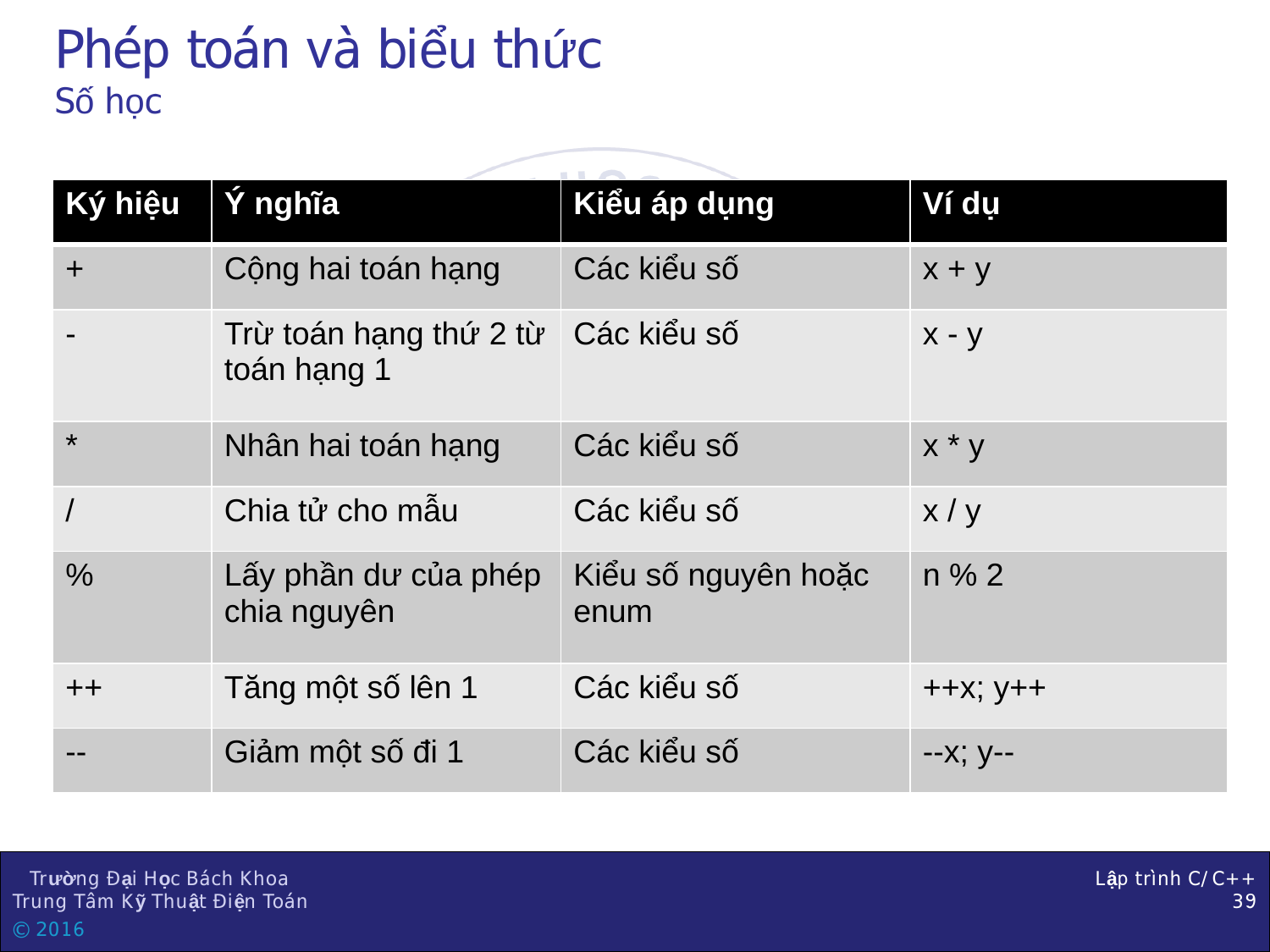

# Phép toán và biểu thức Số học
| Ký hiệu | Ý nghĩa | Kiểu áp dụng | Ví dụ |
| --- | --- | --- | --- |
| + | Cộng hai toán hạng | Các kiểu số | x + y |
| - | Trừ toán hạng thứ 2 từ toán hạng 1 | Các kiểu số | x - y |
| \* | Nhân hai toán hạng | Các kiểu số | x \* y |
| / | Chia tử cho mẫu | Các kiểu số | x / y |
| % | Lấy phần dư của phép chia nguyên | Kiểu số nguyên hoặc enum | n % 2 |
| ++ | Tăng một số lên 1 | Các kiểu số | ++x; y++ |
| -- | Giảm một số đi 1 | Các kiểu số | --x; y-- |